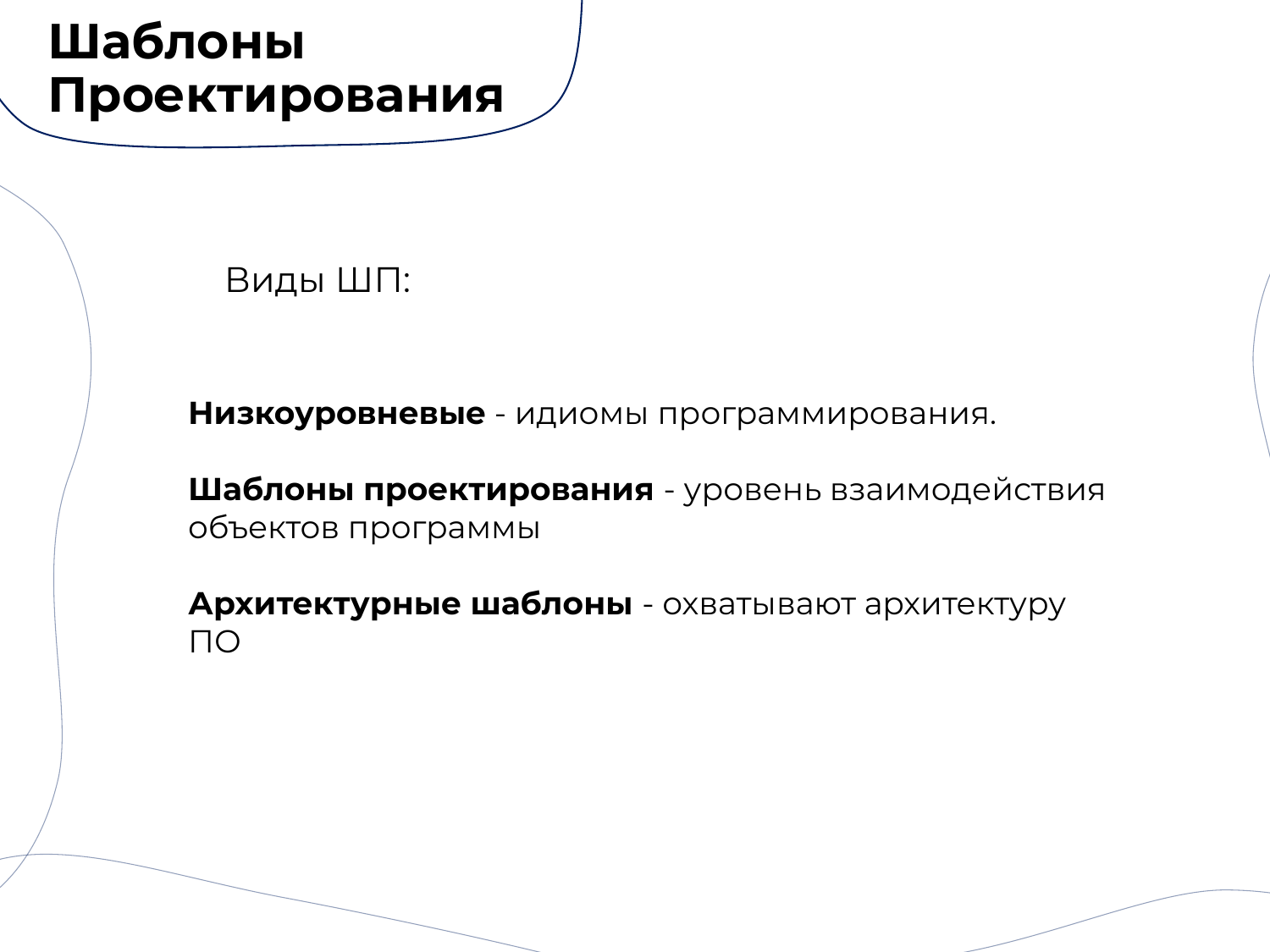

# Шаблоны Проектирования
	Виды ШП:

Низкоуровневые - идиомы программирования.

Шаблоны проектирования - уровень взаимодействия объектов программы

Архитектурные шаблоны - охватывают архитектуру ПО